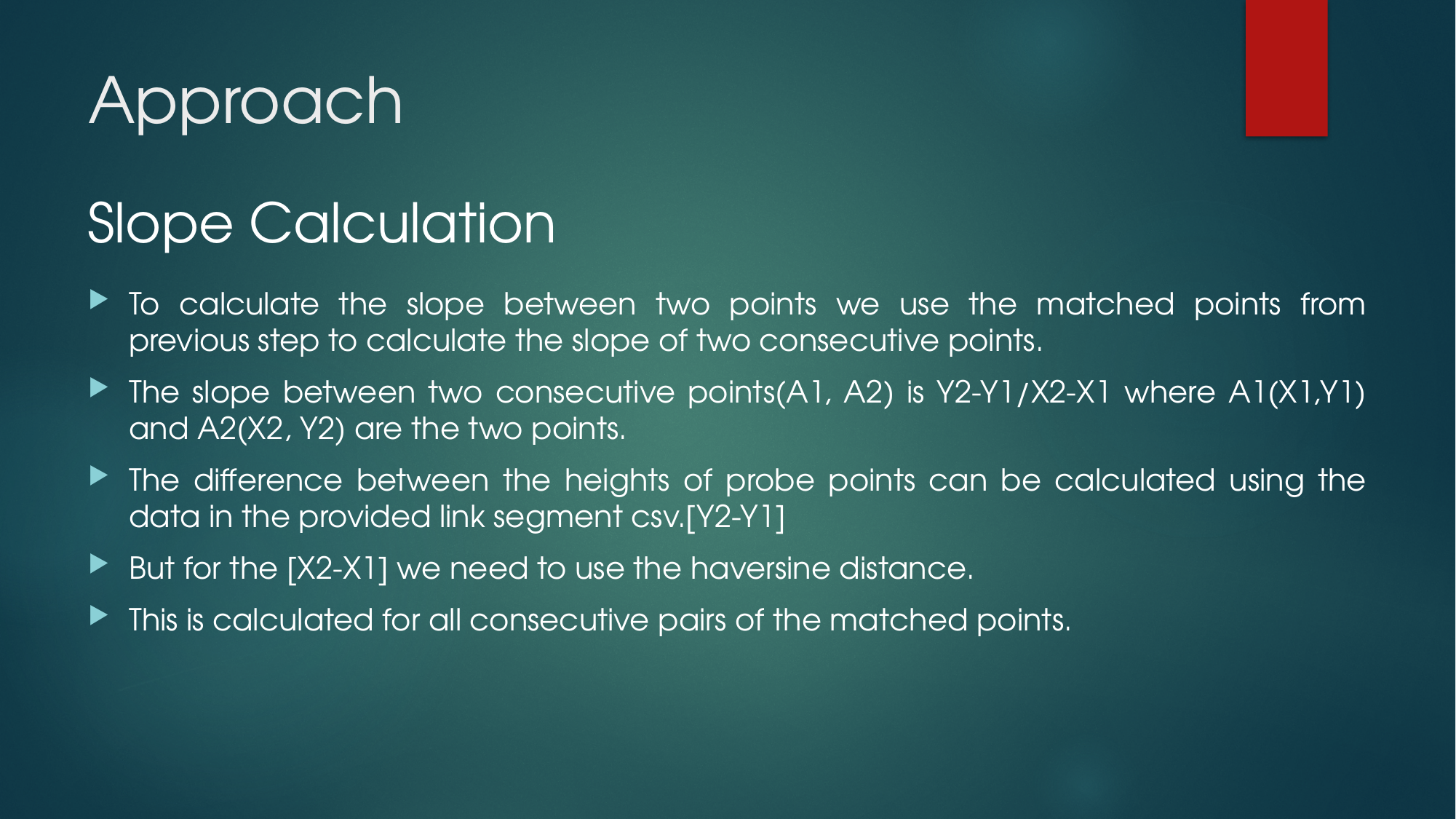

# Approach
Slope Calculation
To calculate the slope between two points we use the matched points from previous step to calculate the slope of two consecutive points.
The slope between two consecutive points(A1, A2) is Y2-Y1/X2-X1 where A1(X1,Y1) and A2(X2, Y2) are the two points.
The difference between the heights of probe points can be calculated using the data in the provided link segment csv.[Y2-Y1]
But for the [X2-X1] we need to use the haversine distance.
This is calculated for all consecutive pairs of the matched points.